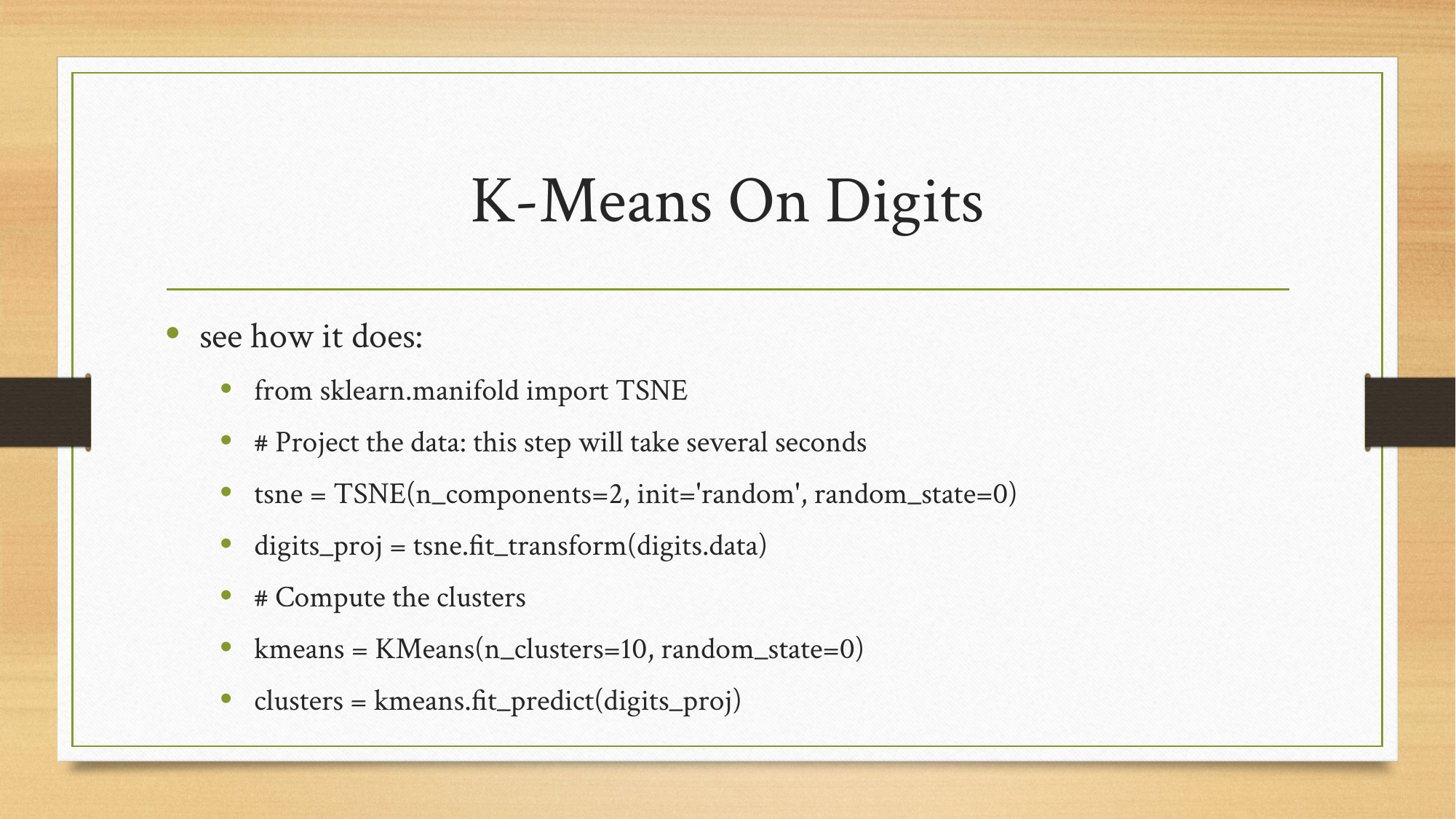

# K-Means On Digits
see how it does:
from sklearn.manifold import TSNE
# Project the data: this step will take several seconds
tsne = TSNE(n_components=2, init='random', random_state=0)
digits_proj = tsne.fit_transform(digits.data)
# Compute the clusters
kmeans = KMeans(n_clusters=10, random_state=0)
clusters = kmeans.fit_predict(digits_proj)